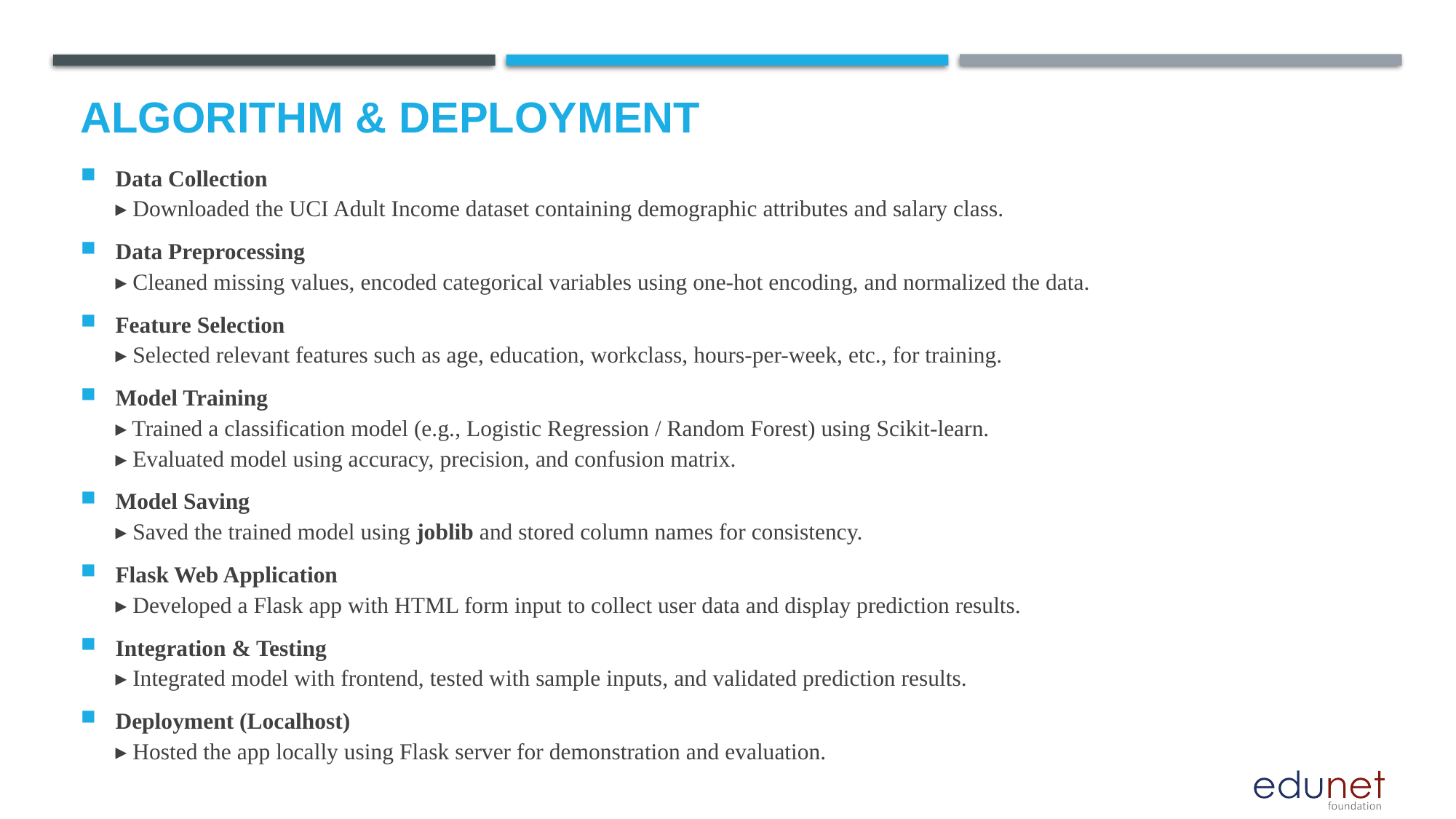

# Algorithm & Deployment
Data Collection
▸ Downloaded the UCI Adult Income dataset containing demographic attributes and salary class.
Data Preprocessing
▸ Cleaned missing values, encoded categorical variables using one-hot encoding, and normalized the data.
Feature Selection
▸ Selected relevant features such as age, education, workclass, hours-per-week, etc., for training.
Model Training
▸ Trained a classification model (e.g., Logistic Regression / Random Forest) using Scikit-learn.
▸ Evaluated model using accuracy, precision, and confusion matrix.
Model Saving
▸ Saved the trained model using joblib and stored column names for consistency.
Flask Web Application
▸ Developed a Flask app with HTML form input to collect user data and display prediction results.
Integration & Testing
▸ Integrated model with frontend, tested with sample inputs, and validated prediction results.
Deployment (Localhost)
▸ Hosted the app locally using Flask server for demonstration and evaluation.